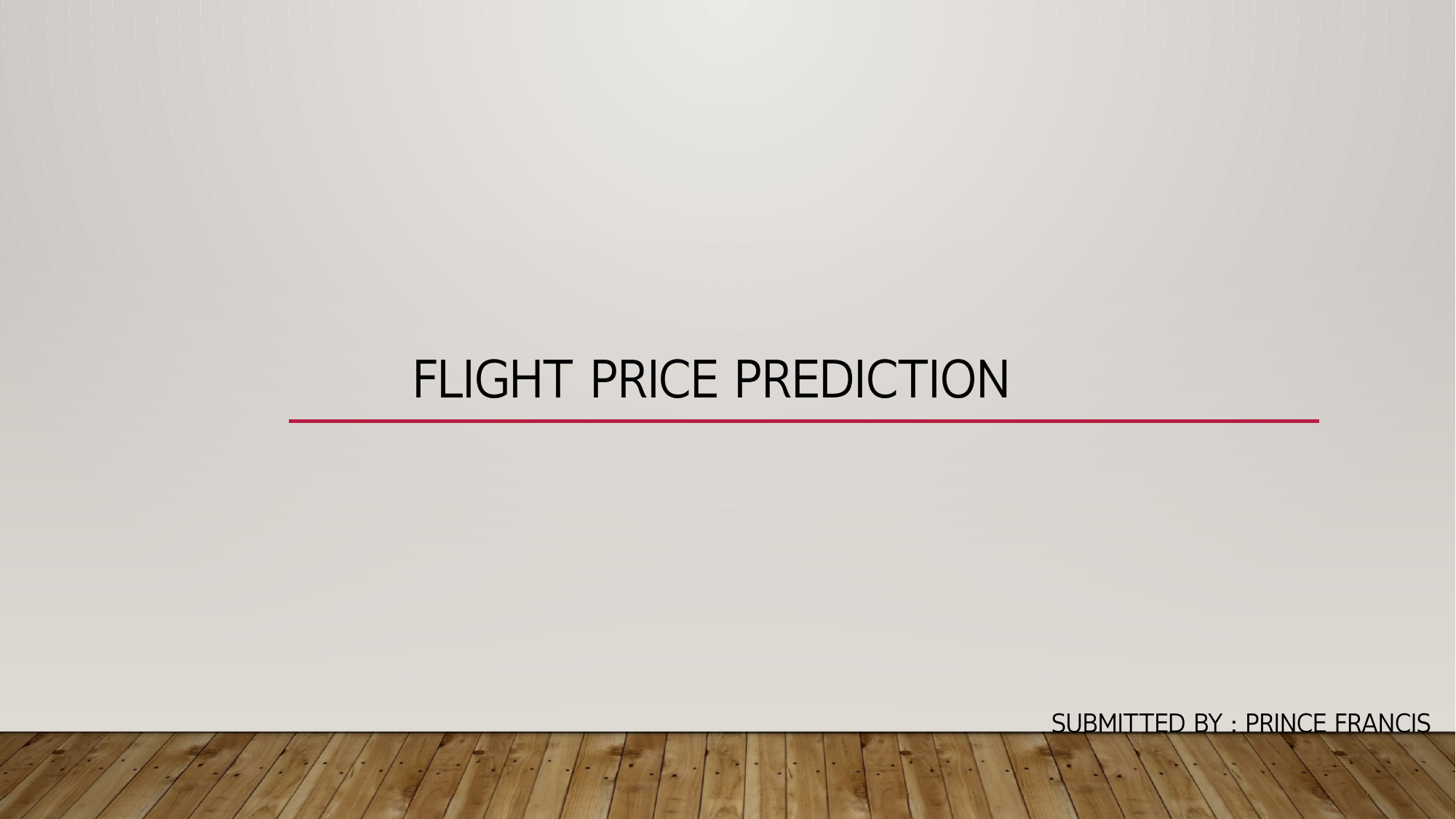

# Flight price prediction
	submitted by : prince francis